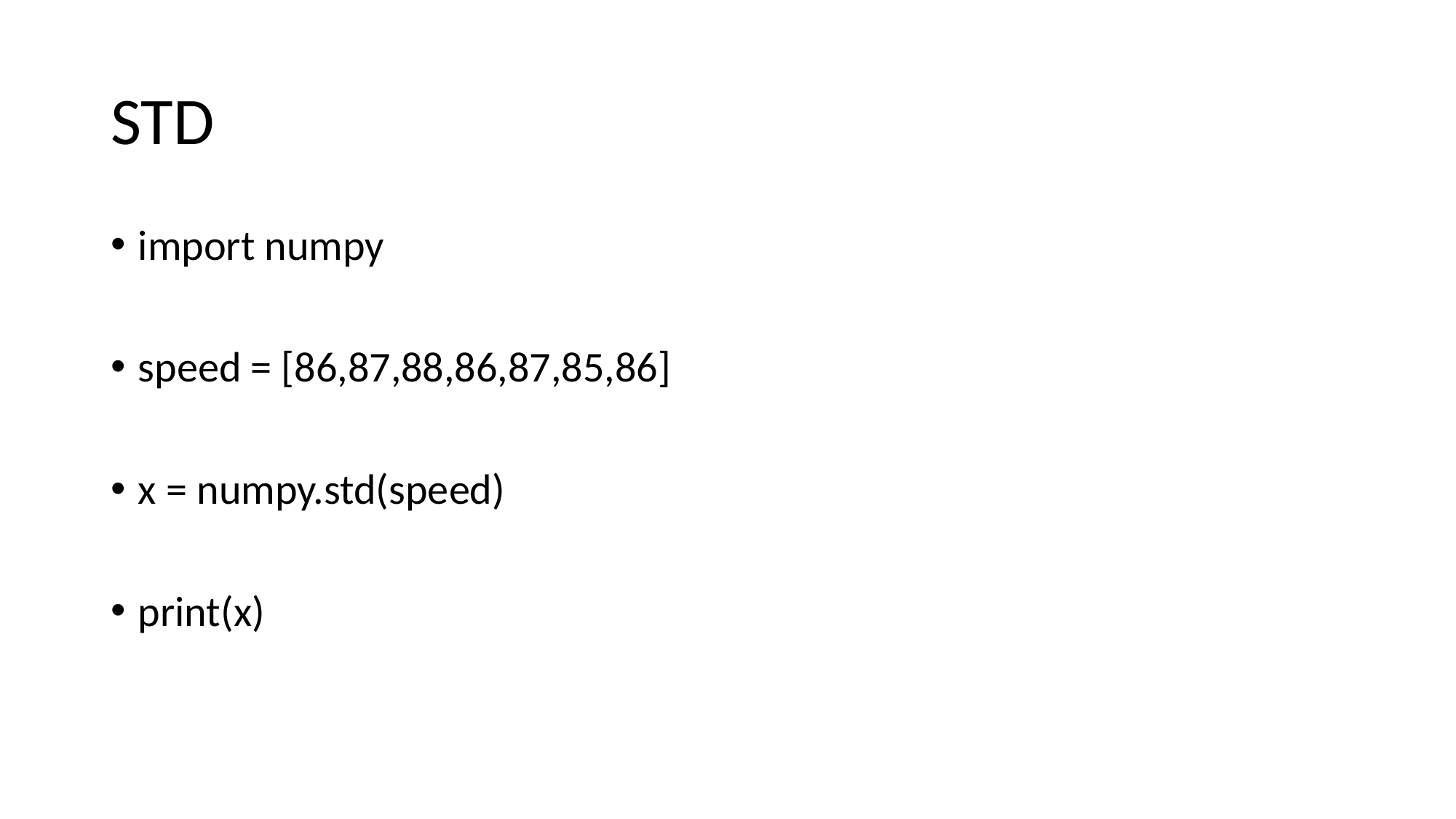

# STD
import numpy

speed = [86,87,88,86,87,85,86]

x = numpy.std(speed)

print(x)